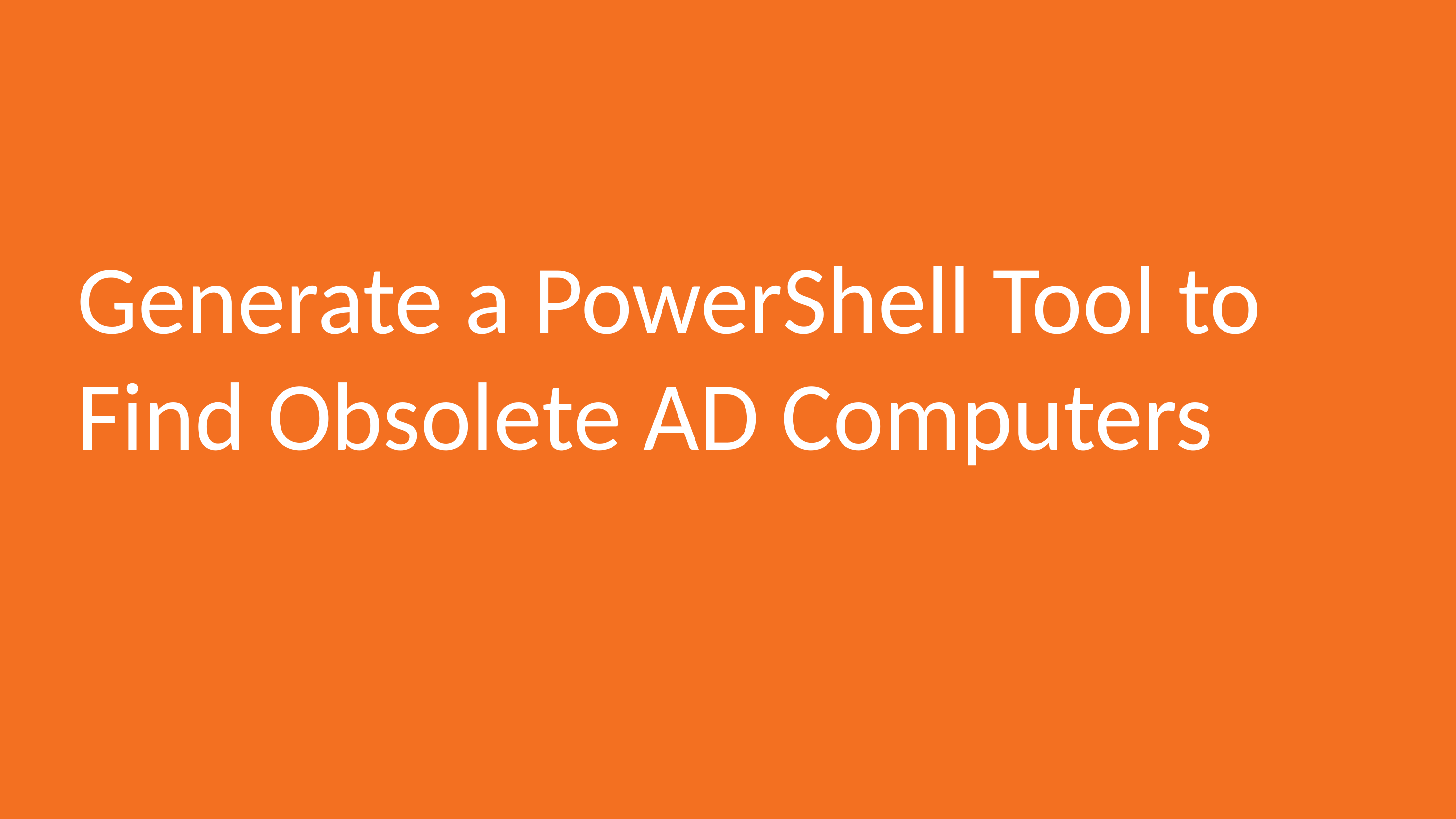

# Generate a PowerShell Tool to Find Obsolete AD Computers